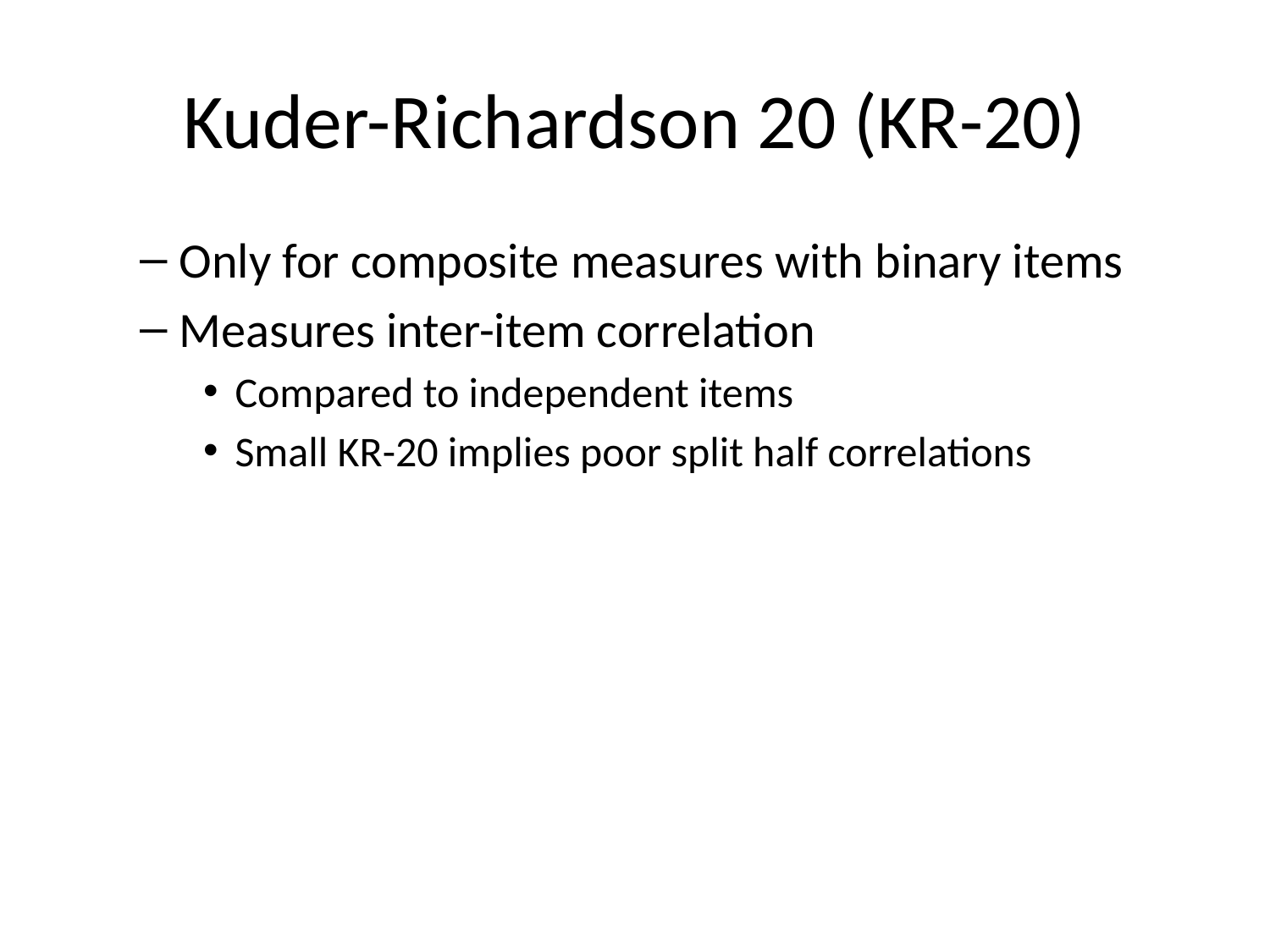

# Kuder-Richardson 20 (KR-20)
Only for composite measures with binary items
Measures inter-item correlation
Compared to independent items
Small KR-20 implies poor split half correlations